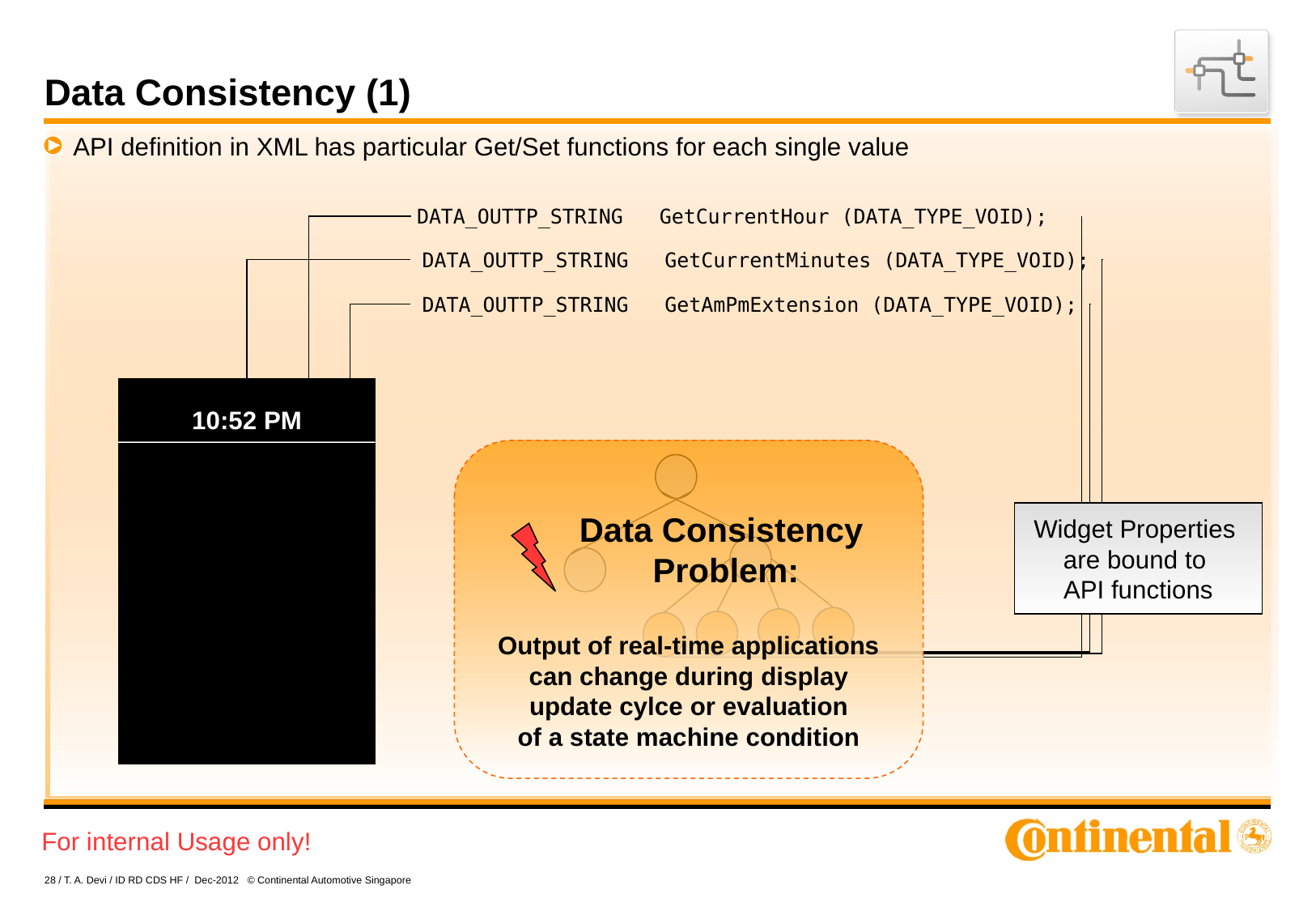

# Data Consistency (1)
 API definition in XML has particular Get/Set functions for each single value

DATA_OUTTP_STRING   GetCurrentHour (DATA_TYPE_VOID);
DATA_OUTTP_STRING   GetCurrentMinutes (DATA_TYPE_VOID);
DATA_OUTTP_STRING   GetAmPmExtension (DATA_TYPE_VOID);
10:52 PM

        Data Consistency
        Problem:
Output of real-time applications
can change during display
update cylce or evaluation
of a state machine condition

Widget Properties
are bound to
API functions

28 / T. A. Devi / ID RD CDS HF /  Dec-2012   © Continental Automotive Singapore